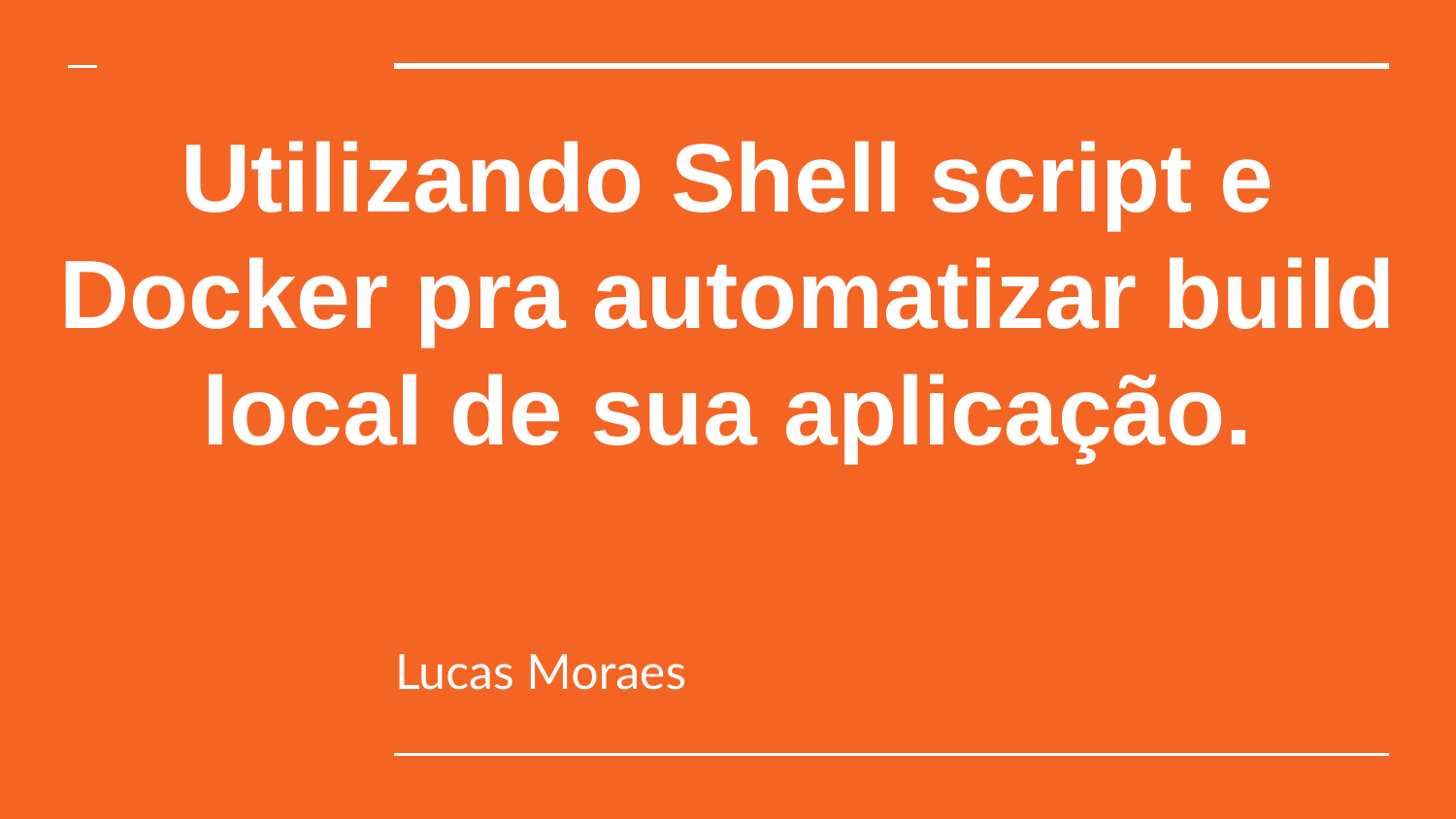

# Utilizando Shell script e Docker pra automatizar build local de sua aplicação.
Lucas Moraes